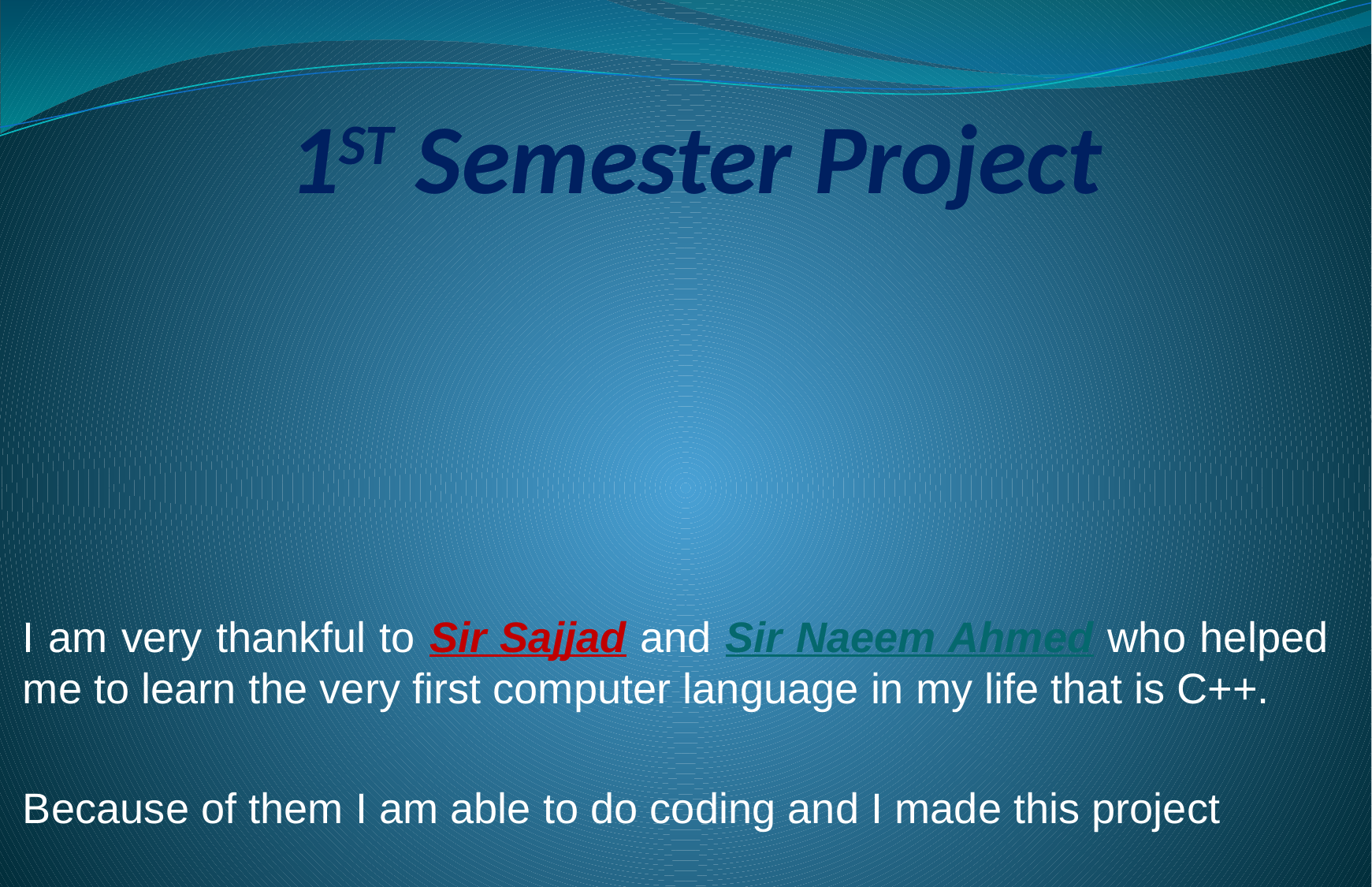

# 1ST Semester Project
I am very thankful to Sir Sajjad and Sir Naeem Ahmed who helped me to learn the very first computer language in my life that is C++.

Because of them I am able to do coding and I made this project